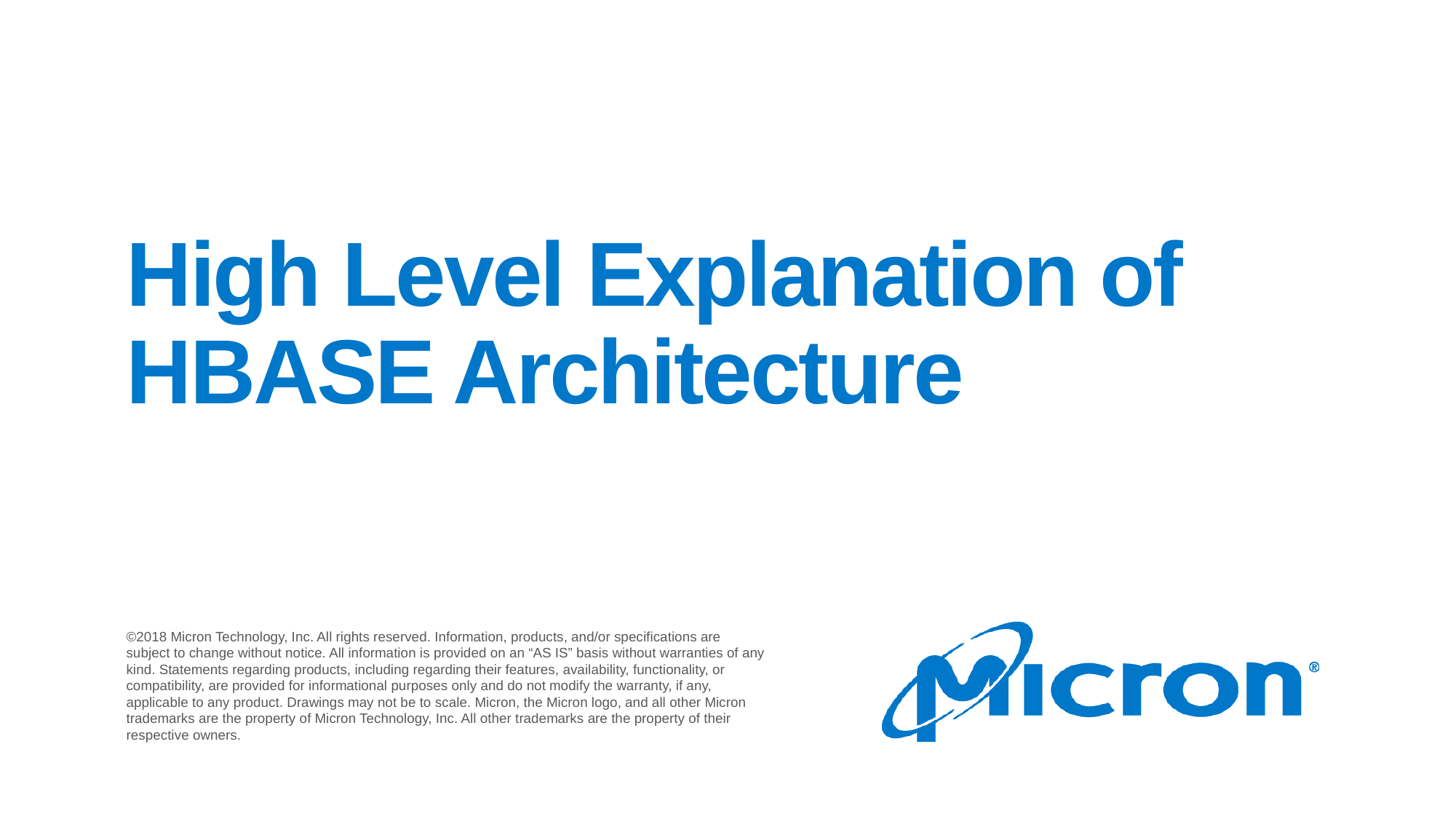

# High Level Explanation of HBASE Architecture

Micron Confidential
46